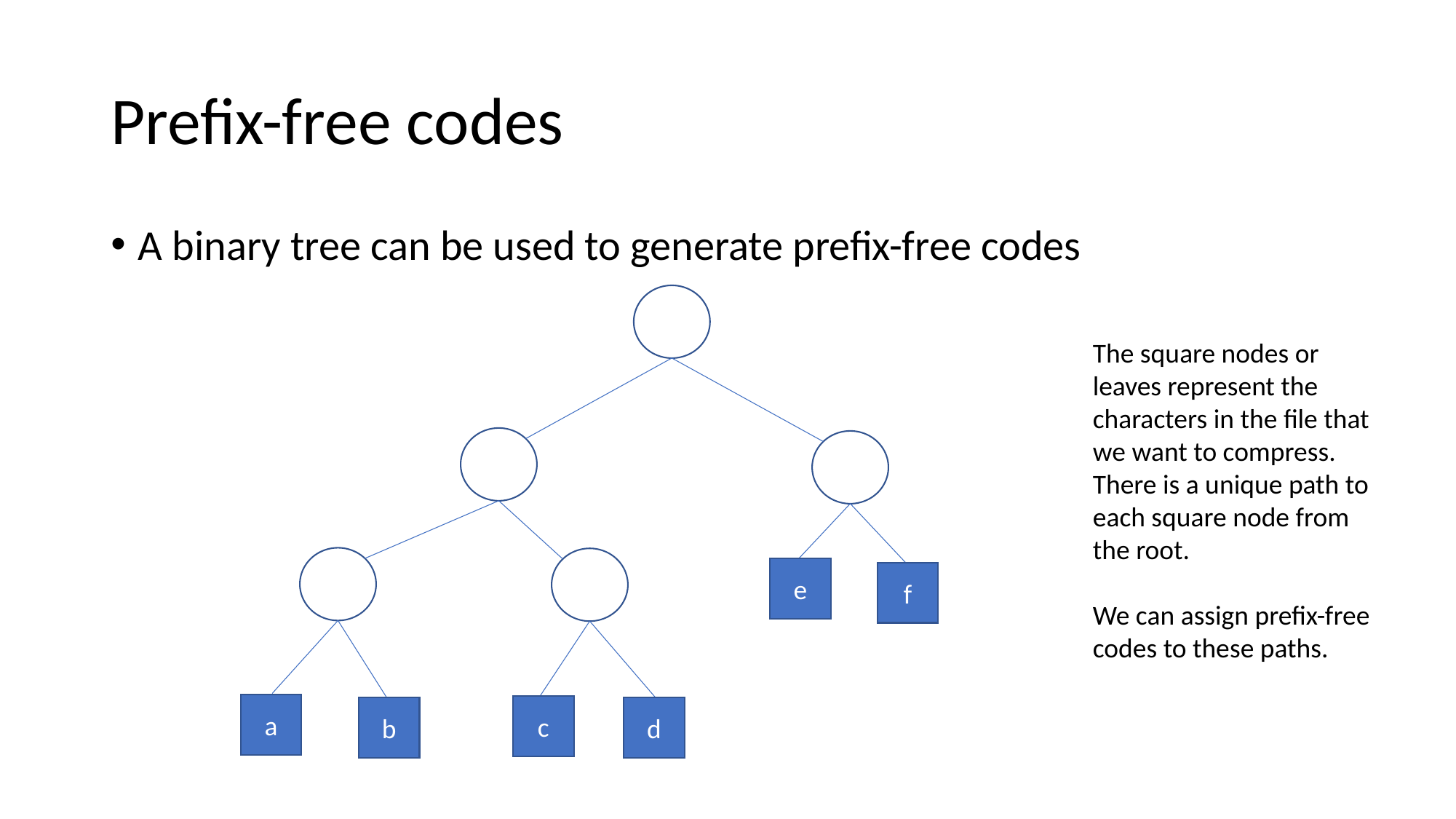

# Prefix-free codes
A binary tree can be used to generate prefix-free codes

The square nodes or leaves represent the characters in the file that we want to compress. There is a unique path to each square node from the root.

We can assign prefix-free codes to these paths.

e
f
a
c
b
d